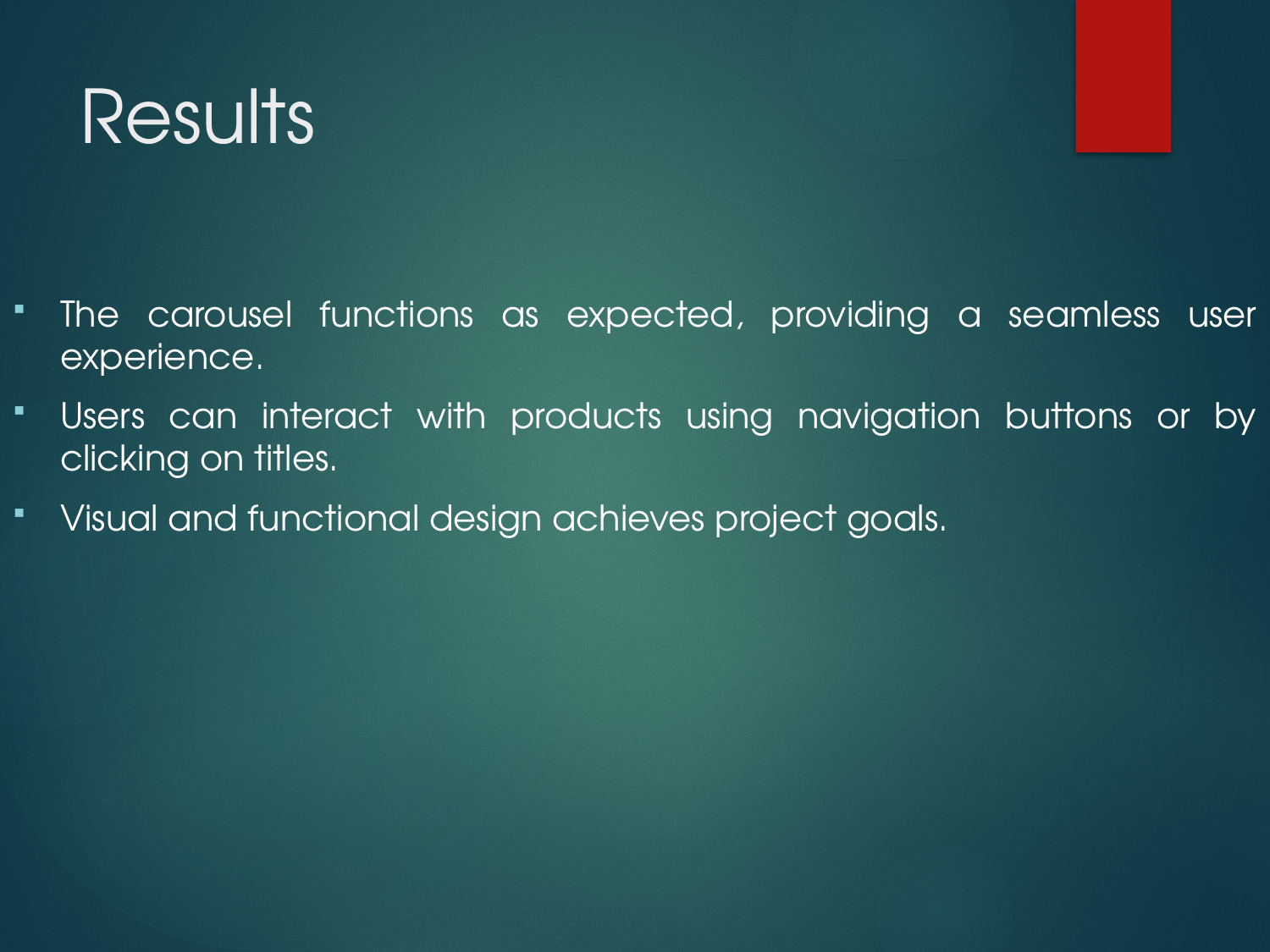

# Results
The carousel functions as expected, providing a seamless user experience.
Users can interact with products using navigation buttons or by clicking on titles.
Visual and functional design achieves project goals.